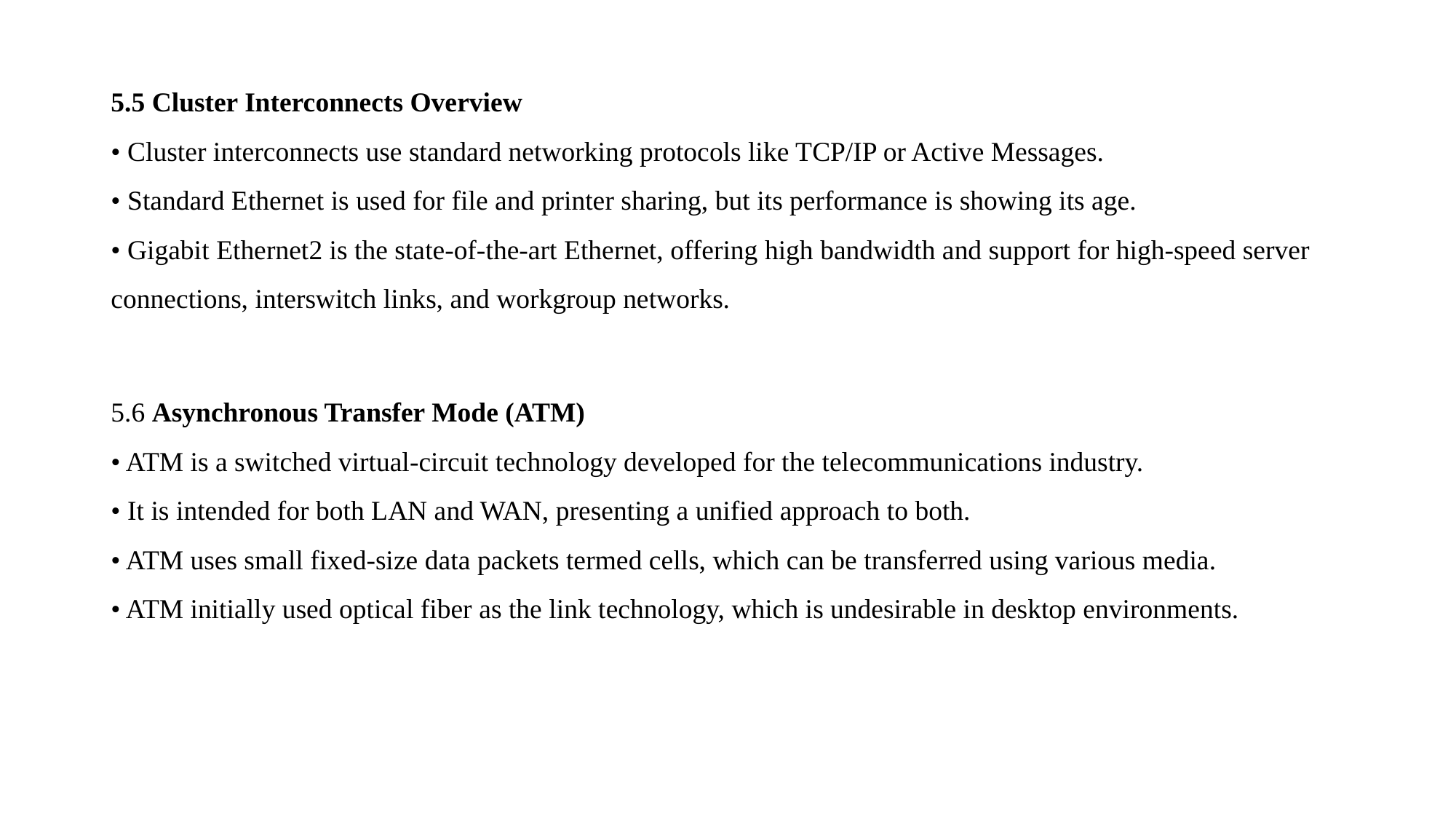

5.5 Cluster Interconnects Overview
• Cluster interconnects use standard networking protocols like TCP/IP or Active Messages.
• Standard Ethernet is used for file and printer sharing, but its performance is showing its age.
• Gigabit Ethernet2 is the state-of-the-art Ethernet, offering high bandwidth and support for high-speed server connections, interswitch links, and workgroup networks.
5.6 Asynchronous Transfer Mode (ATM)
• ATM is a switched virtual-circuit technology developed for the telecommunications industry.
• It is intended for both LAN and WAN, presenting a unified approach to both.
• ATM uses small fixed-size data packets termed cells, which can be transferred using various media.
• ATM initially used optical fiber as the link technology, which is undesirable in desktop environments.